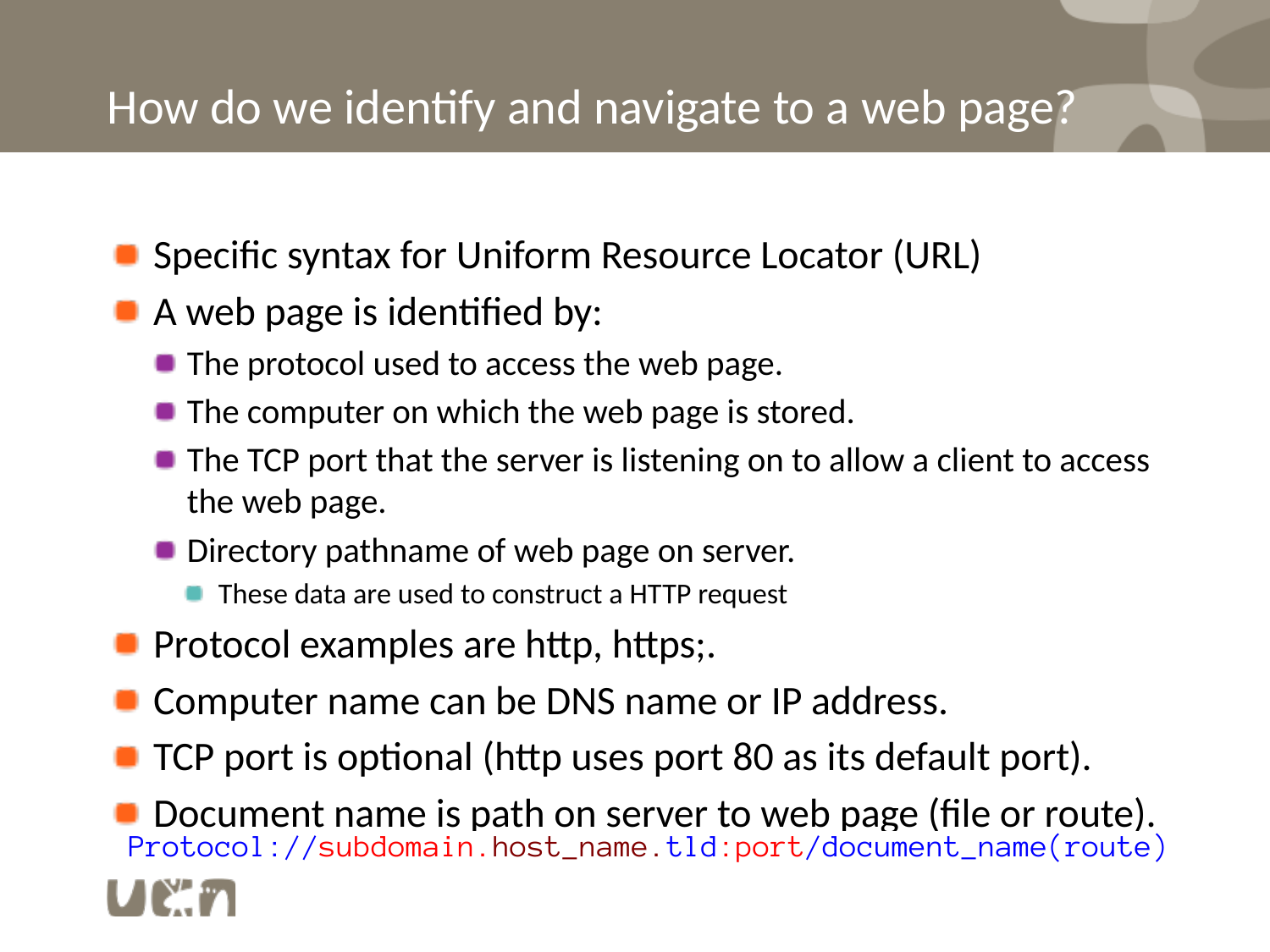

# How do we identify and navigate to a web page?
Specific syntax for Uniform Resource Locator (URL)
A web page is identified by:
The protocol used to access the web page.
The computer on which the web page is stored.
The TCP port that the server is listening on to allow a client to access the web page.
Directory pathname of web page on server.
These data are used to construct a HTTP request
Protocol examples are http, https;.
Computer name can be DNS name or IP address.
TCP port is optional (http uses port 80 as its default port).
Document name is path on server to web page (file or route).

Protocol://subdomain.host_name.tld:port/document_name(route)